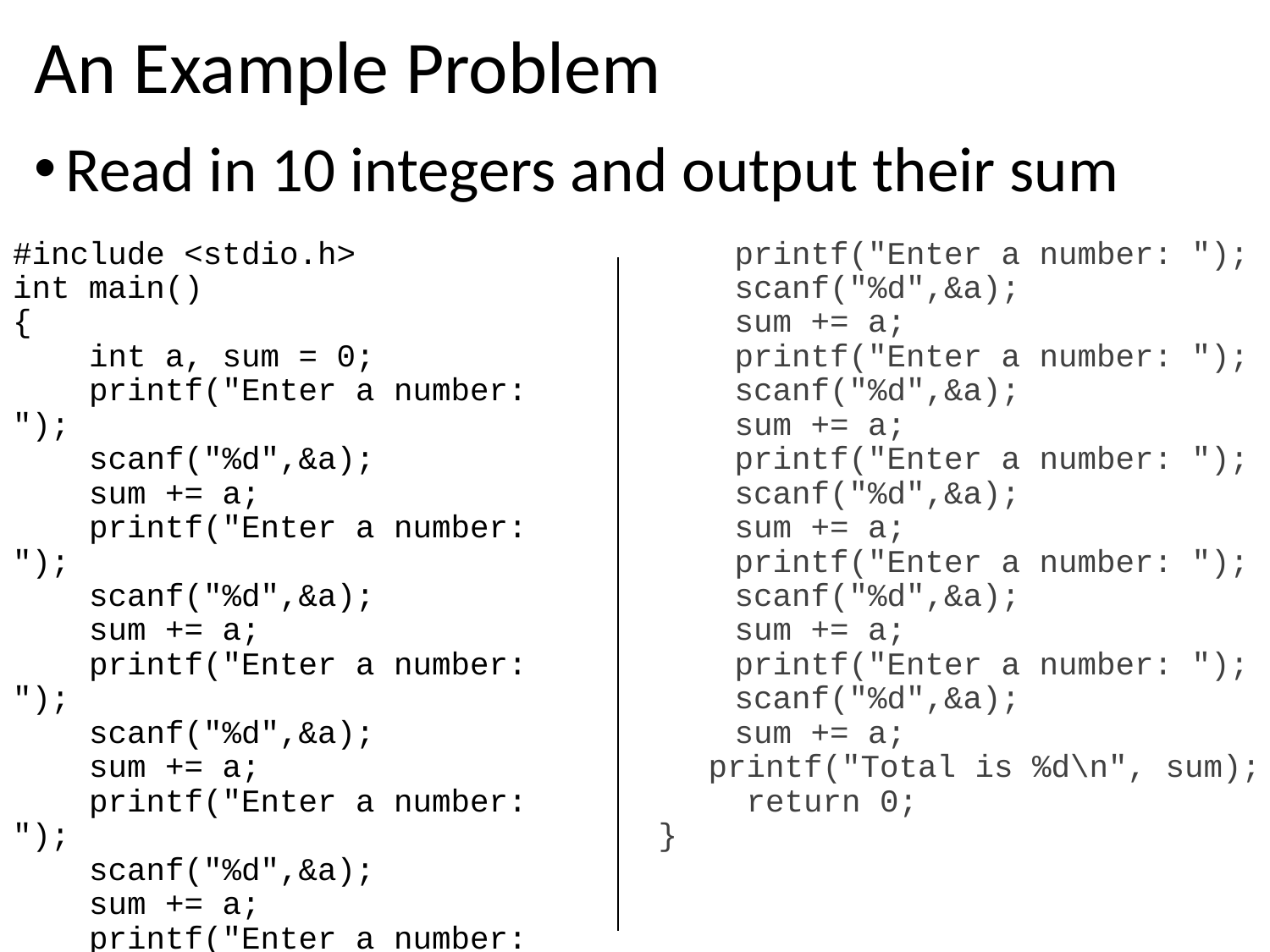

# An Example Problem
Read in 10 integers and output their sum
#include <stdio.h>
int main()
{
    int a, sum = 0;
    printf("Enter a number: ");
    scanf("%d",&a);
    sum += a;
    printf("Enter a number: ");
    scanf("%d",&a);
    sum += a;
    printf("Enter a number: ");
    scanf("%d",&a);
    sum += a;
    printf("Enter a number: ");
    scanf("%d",&a);
    sum += a;
    printf("Enter a number: ");
    scanf("%d",&a);
    sum += a;
    printf("Enter a number: ");
    scanf("%d",&a);
    sum += a;
    printf("Enter a number: ");
    scanf("%d",&a);
    sum += a;
    printf("Enter a number: ");
    scanf("%d",&a);
    sum += a;
    printf("Enter a number: ");
    scanf("%d",&a);
    sum += a;
    printf("Enter a number: ");
    scanf("%d",&a);
    sum += a;
   printf("Total is %d\n", sum);
     return 0;
}